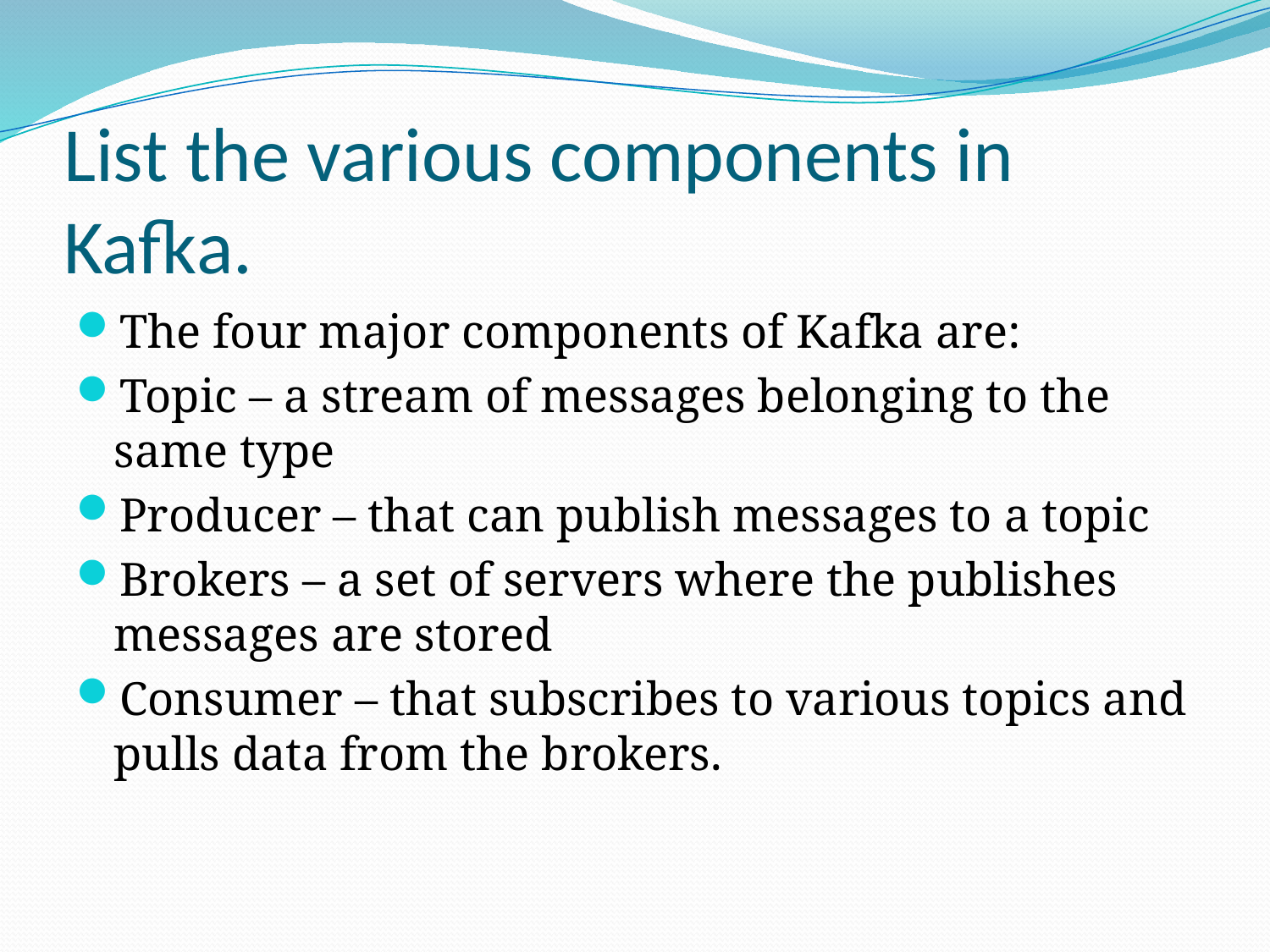

# List the various components in Kafka.
The four major components of Kafka are:
Topic – a stream of messages belonging to the same type
Producer – that can publish messages to a topic
Brokers – a set of servers where the publishes messages are stored
Consumer – that subscribes to various topics and pulls data from the brokers.